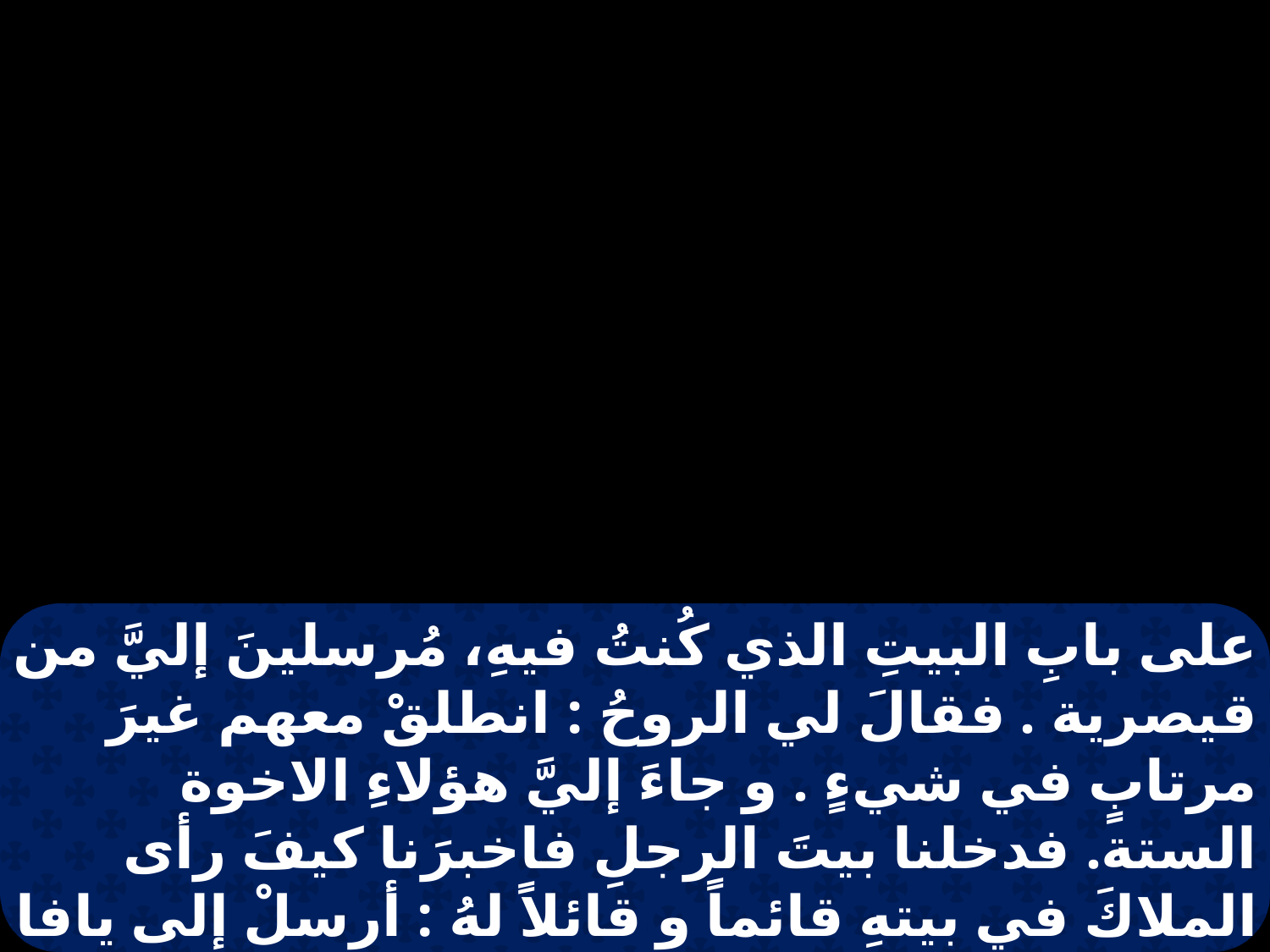

على بابِ البيتِ الذي كُنتُ فيهِ، مُرسلينَ إليَّ من قيصرية . فقالَ لي الروحُ : انطلقْ معهم غيرَ مرتابٍ في شيءٍ . و جاءَ إليَّ هؤلاءِ الاخوة الستة. فدخلنا بيتَ الرجلِ فاخبرَنا كيفَ رأى الملاكَ في بيتهِ قائماً و قائلاً لهُ : أرسلْ إلى يافا